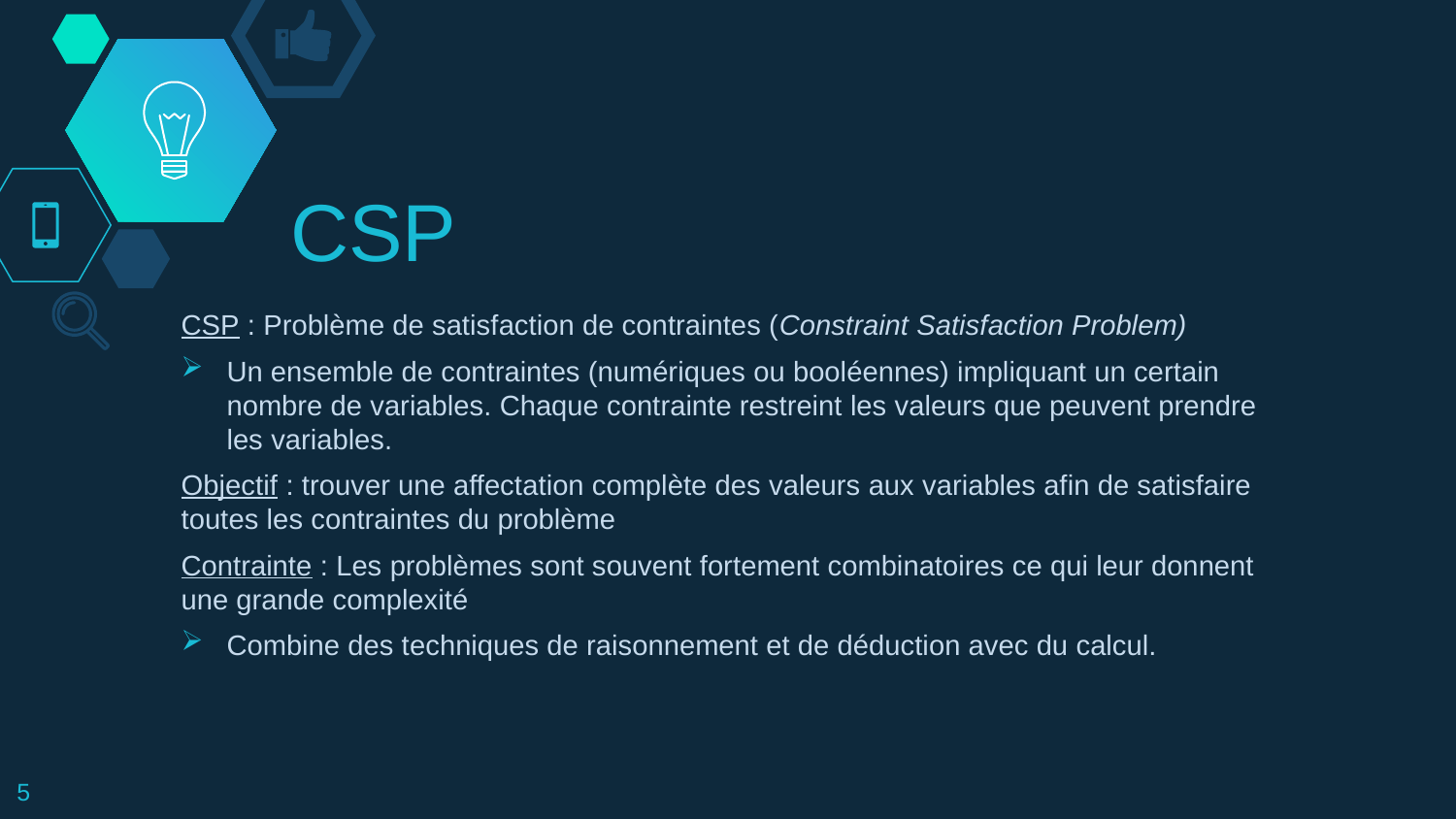

# CSP
CSP : Problème de satisfaction de contraintes (Constraint Satisfaction Problem)
Un ensemble de contraintes (numériques ou booléennes) impliquant un certain nombre de variables. Chaque contrainte restreint les valeurs que peuvent prendre les variables.
Objectif : trouver une affectation complète des valeurs aux variables afin de satisfaire toutes les contraintes du problème
Contrainte : Les problèmes sont souvent fortement combinatoires ce qui leur donnent une grande complexité
Combine des techniques de raisonnement et de déduction avec du calcul.
5